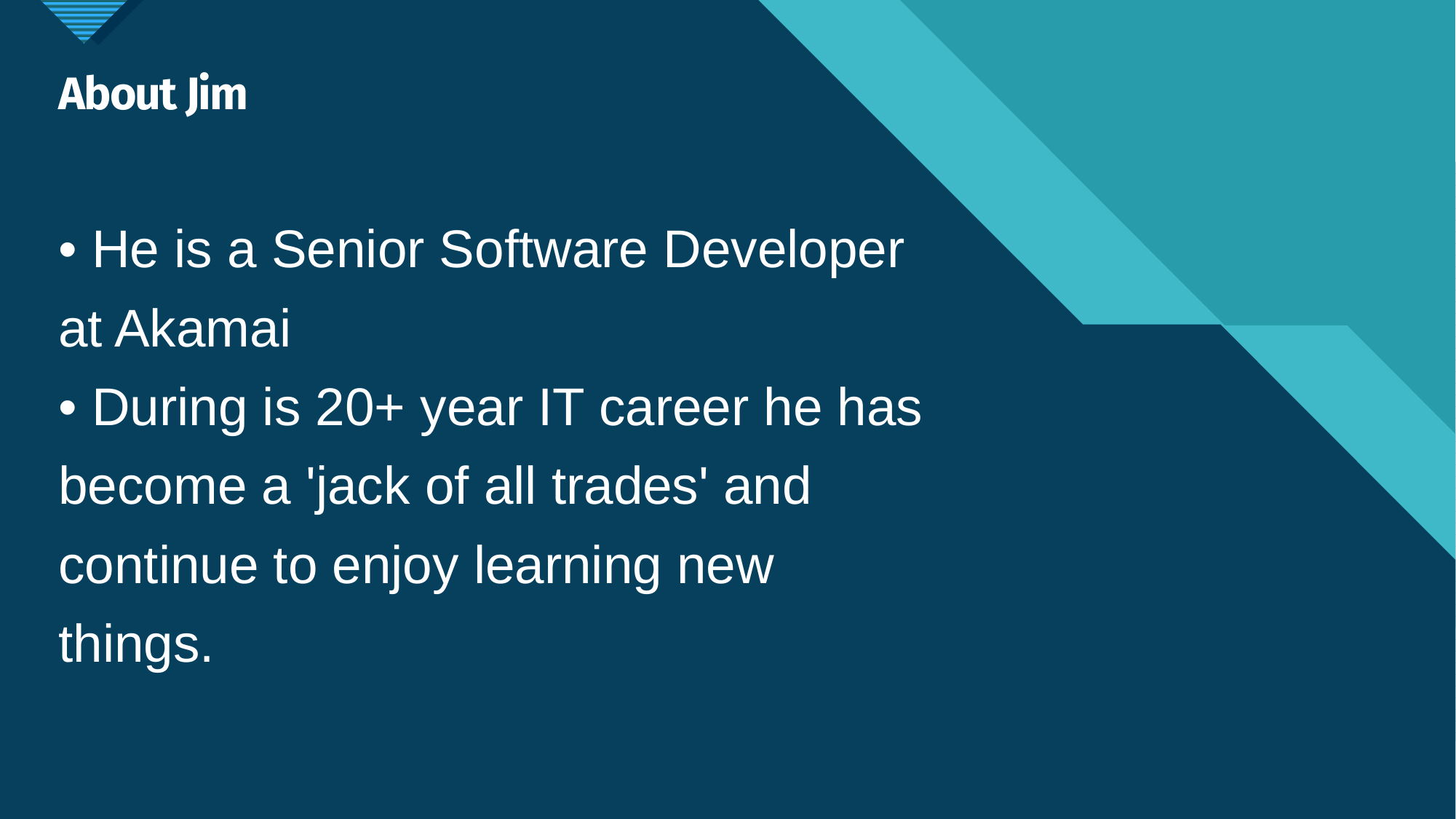

# About Jim
• He is a Senior Software Developer at Akamai
• During is 20+ year IT career he has become a 'jack of all trades' and continue to enjoy learning new things.
3